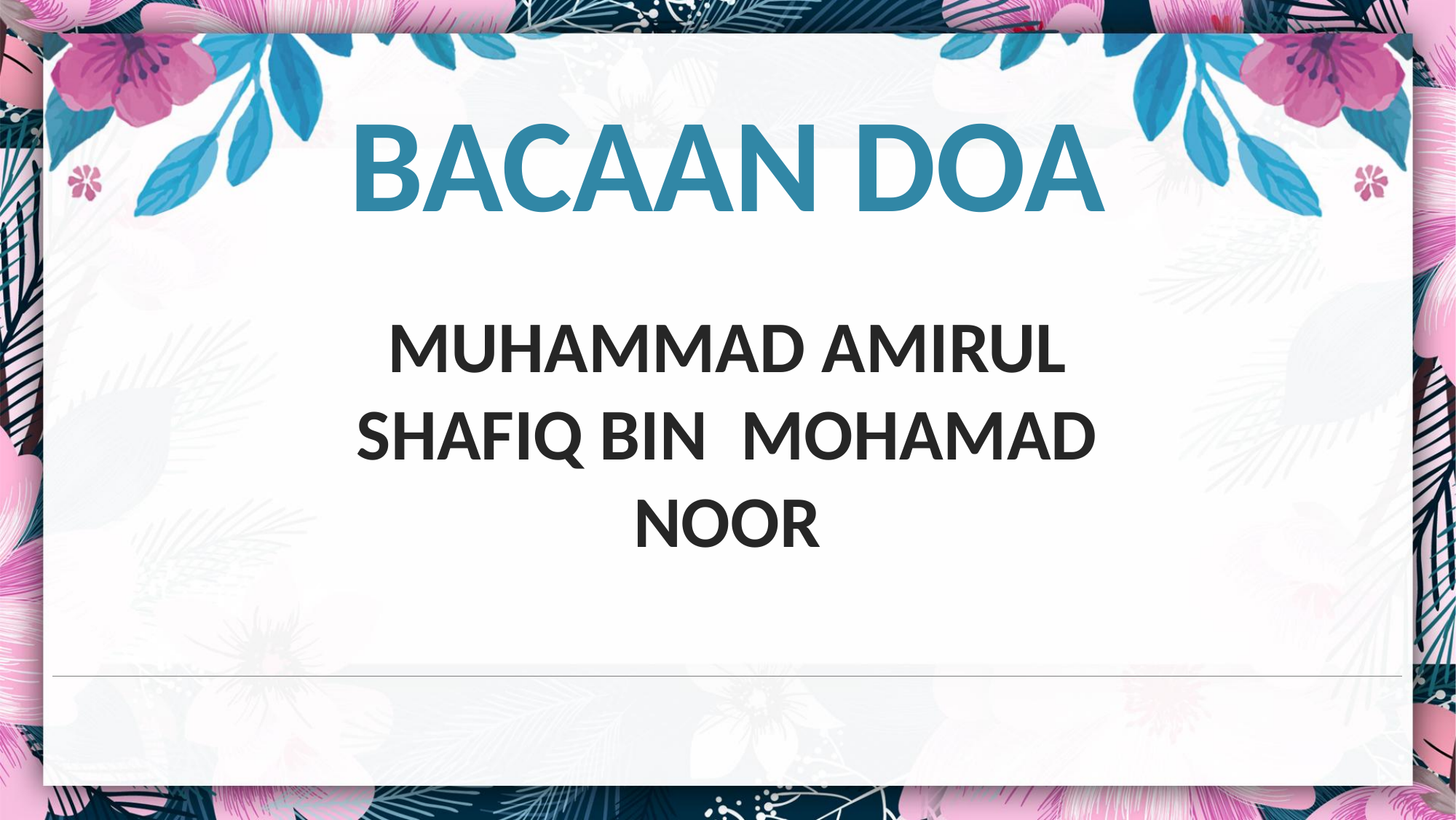

BACAAN DOA
MUHAMMAD AMIRUL SHAFIQ BIN  MOHAMAD NOOR